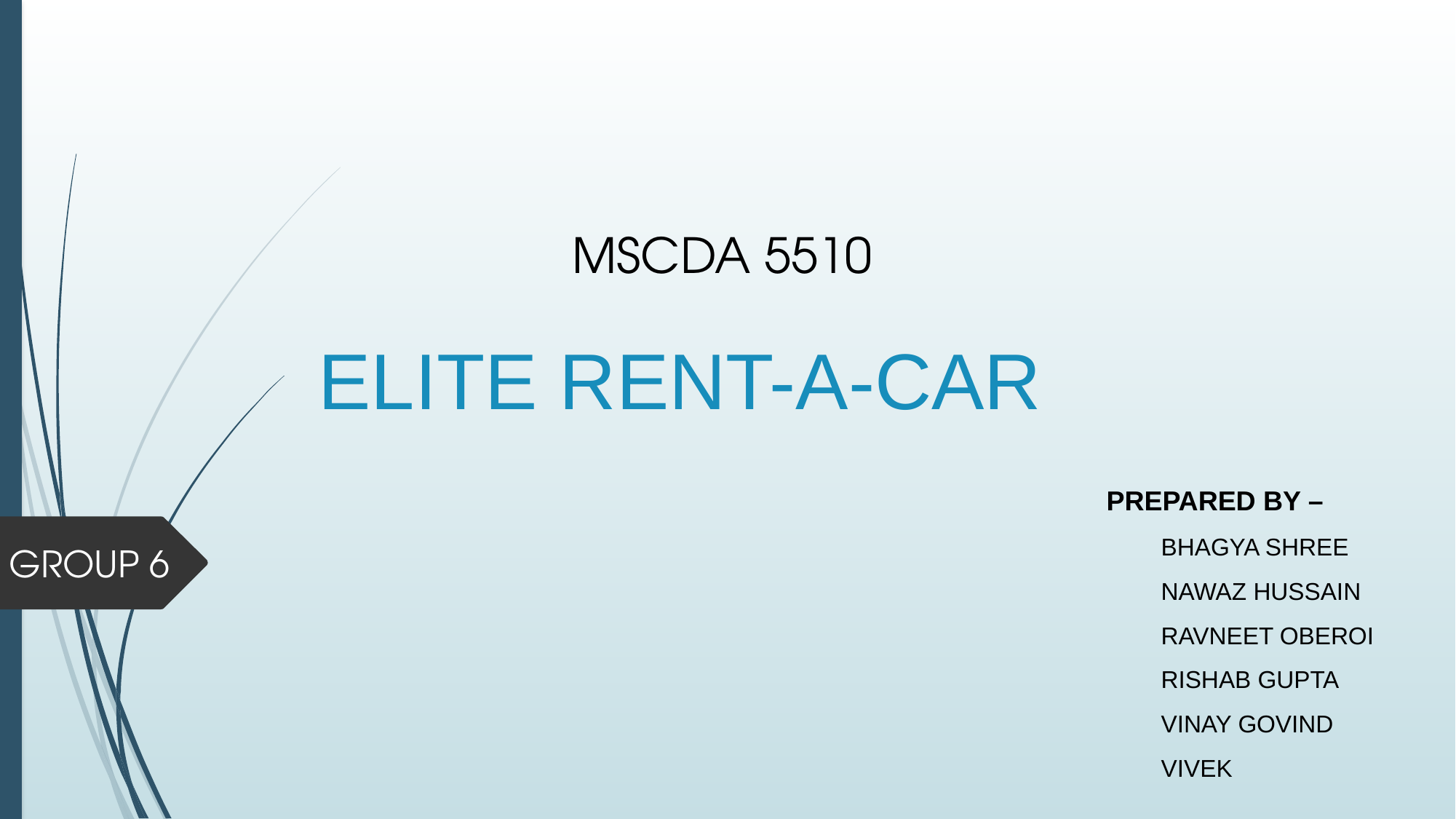

MSCDA 5510
# ELITE RENT-A-CAR
PREPARED BY –
BHAGYA SHREE
NAWAZ HUSSAIN
RAVNEET OBEROI
RISHAB GUPTA
VINAY GOVIND
VIVEK
GROUP 6